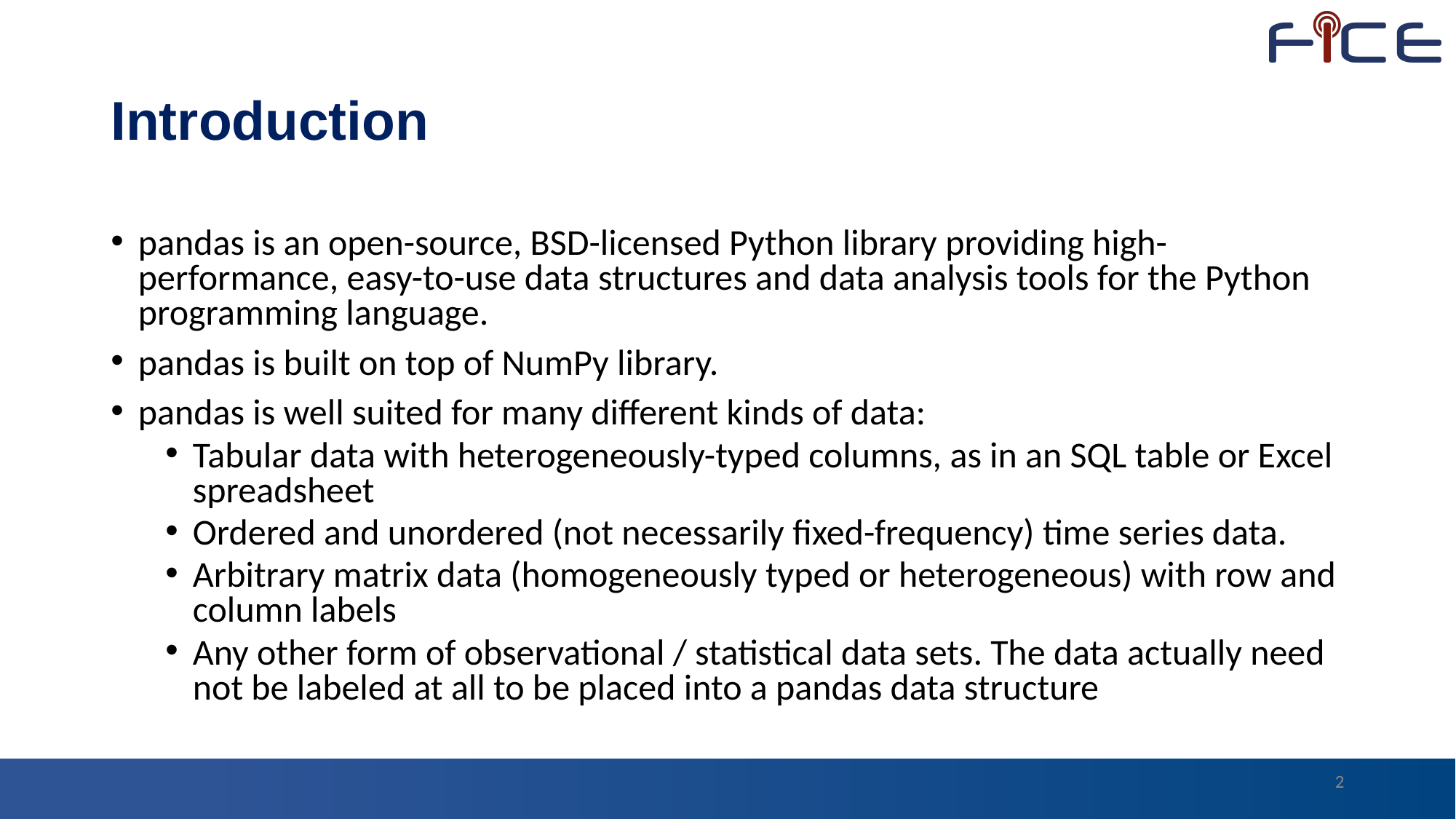

# Introduction
pandas is an open-source, BSD-licensed Python library providing high-performance, easy-to-use data structures and data analysis tools for the Python programming language.
pandas is built on top of NumPy library.
pandas is well suited for many different kinds of data:
Tabular data with heterogeneously-typed columns, as in an SQL table or Excel spreadsheet
Ordered and unordered (not necessarily fixed-frequency) time series data.
Arbitrary matrix data (homogeneously typed or heterogeneous) with row and column labels
Any other form of observational / statistical data sets. The data actually need not be labeled at all to be placed into a pandas data structure

2